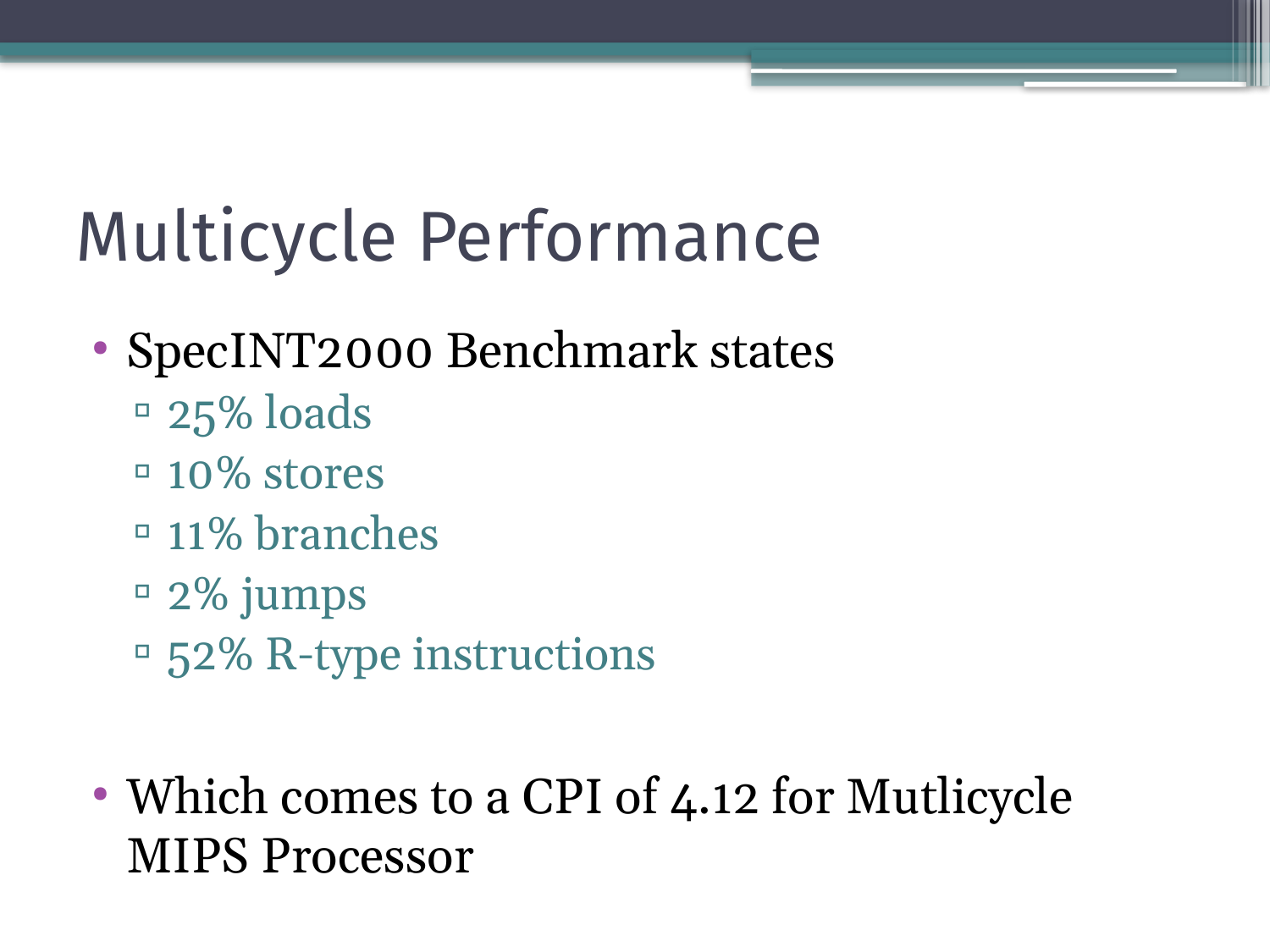

# Multicycle Performance
SpecINT2000 Benchmark states
25% loads
10% stores
11% branches
2% jumps
52% R-type instructions

Which comes to a CPI of 4.12 for Mutlicycle MIPS Processor